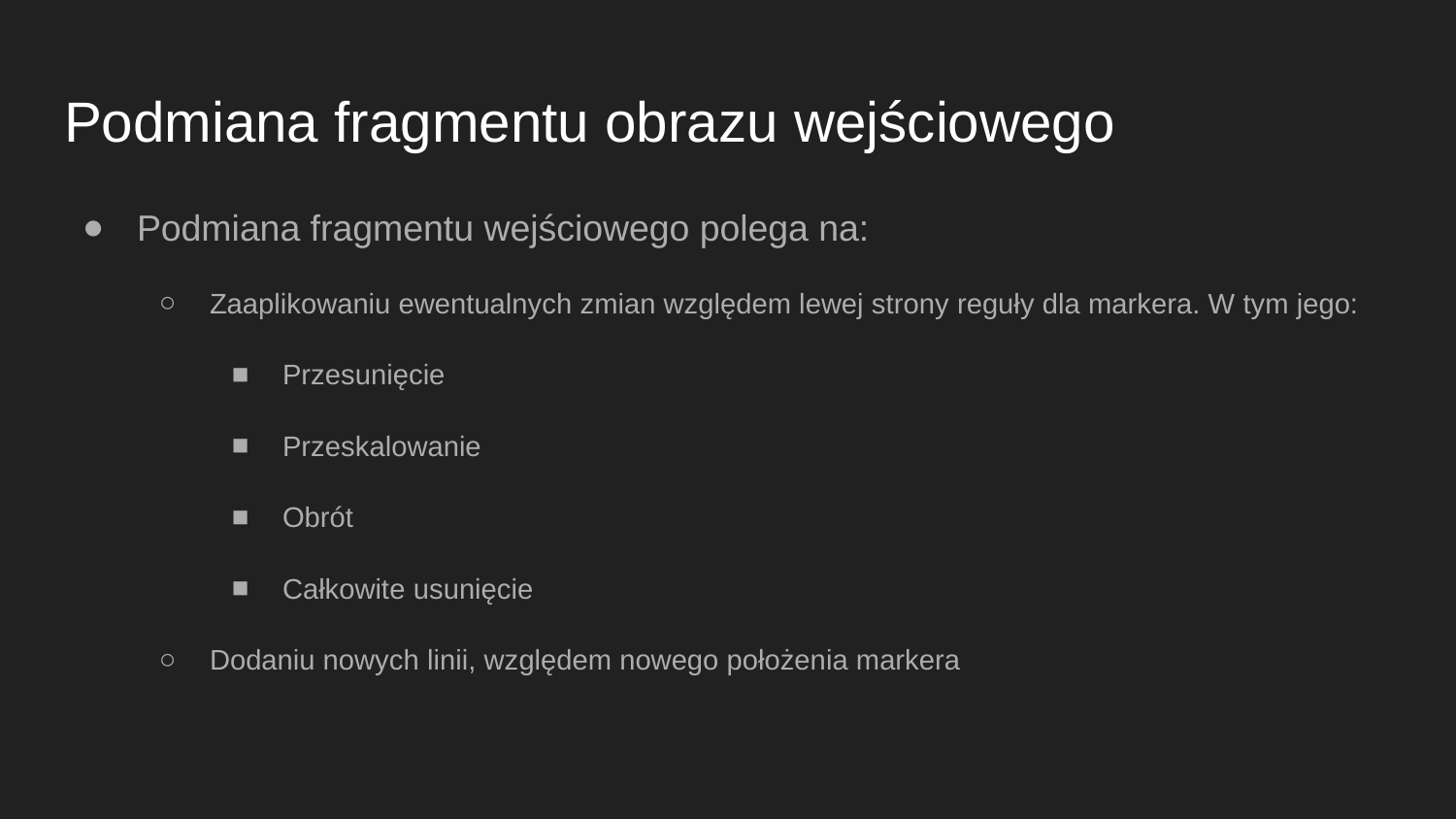

# Podmiana fragmentu obrazu wejściowego
Podmiana fragmentu wejściowego polega na:
Zaaplikowaniu ewentualnych zmian względem lewej strony reguły dla markera. W tym jego:
Przesunięcie
Przeskalowanie
Obrót
Całkowite usunięcie
Dodaniu nowych linii, względem nowego położenia markera